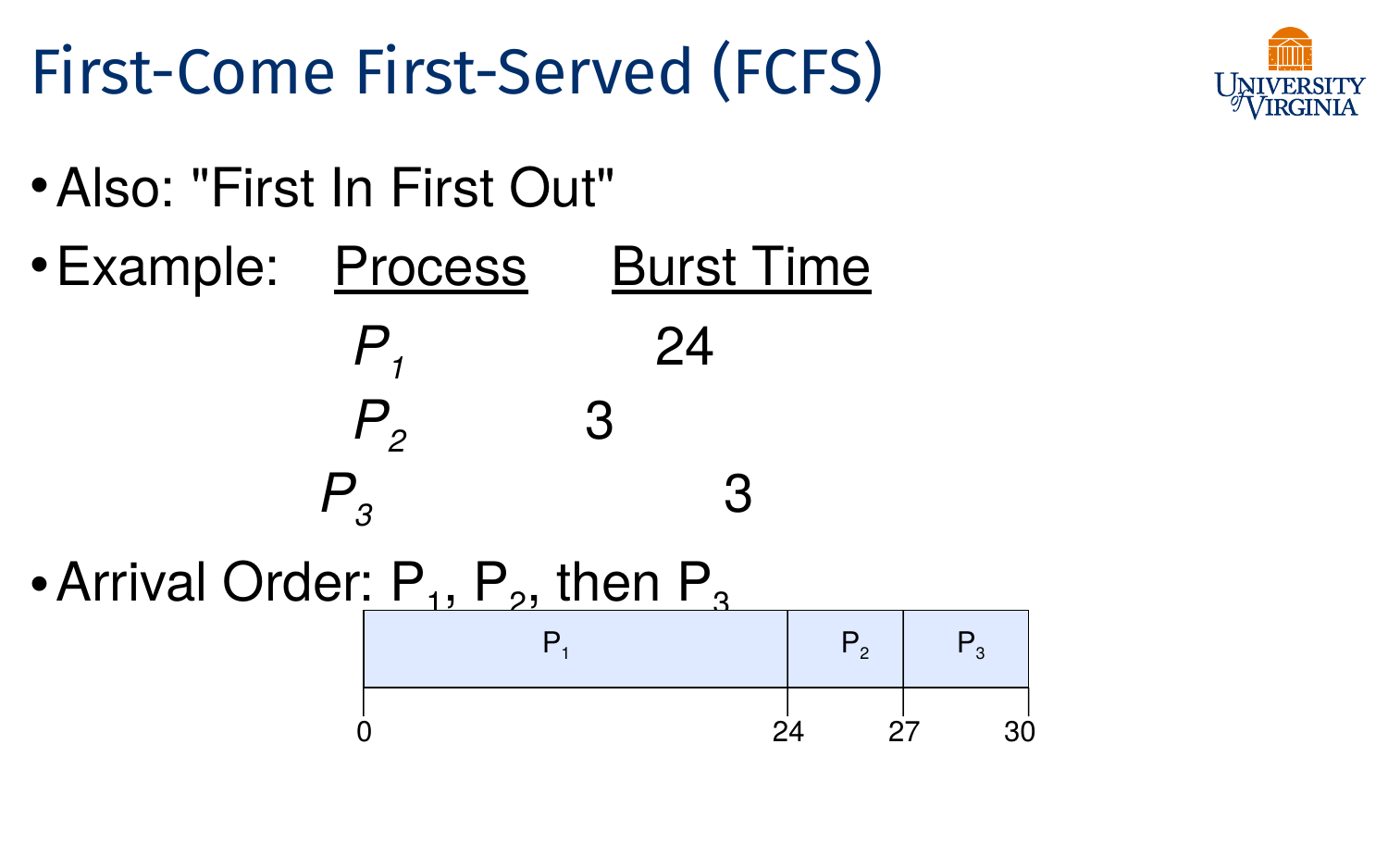

# First-Come First-Served (FCFS)
Also: "First In First Out"
Example:	Process	Burst Time
		   P1		        24
		   P2 		3
	          P3	 		3
Arrival Order: P1, P2, then P3

P1
P2
P3

0
24
27
30